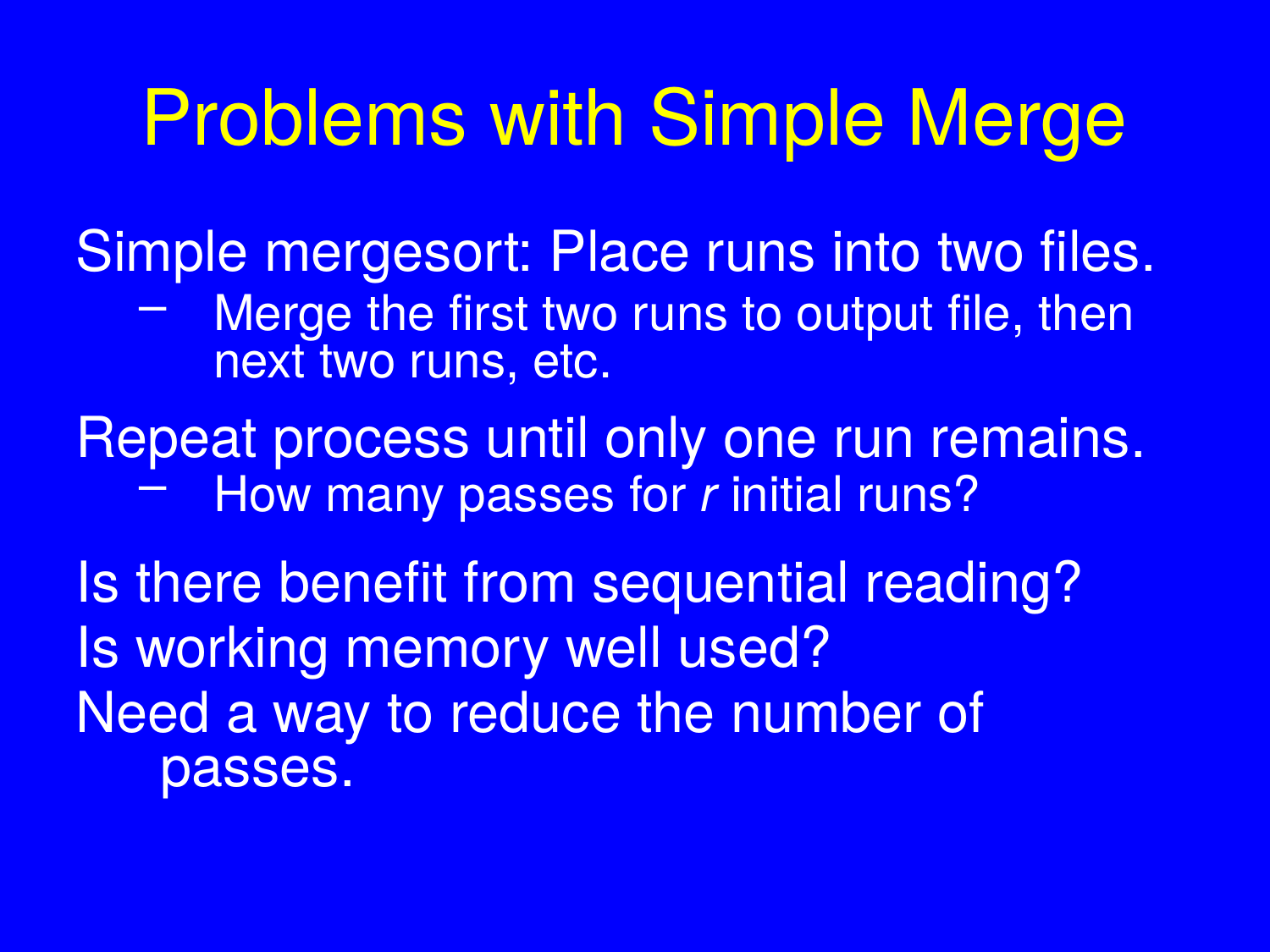

# Problems with Simple Merge
Simple mergesort: Place runs into two files.
Merge the first two runs to output file, then next two runs, etc.

Repeat process until only one run remains.
How many passes for r initial runs?

Is there benefit from sequential reading?
Is working memory well used?
Need a way to reduce the number of passes.